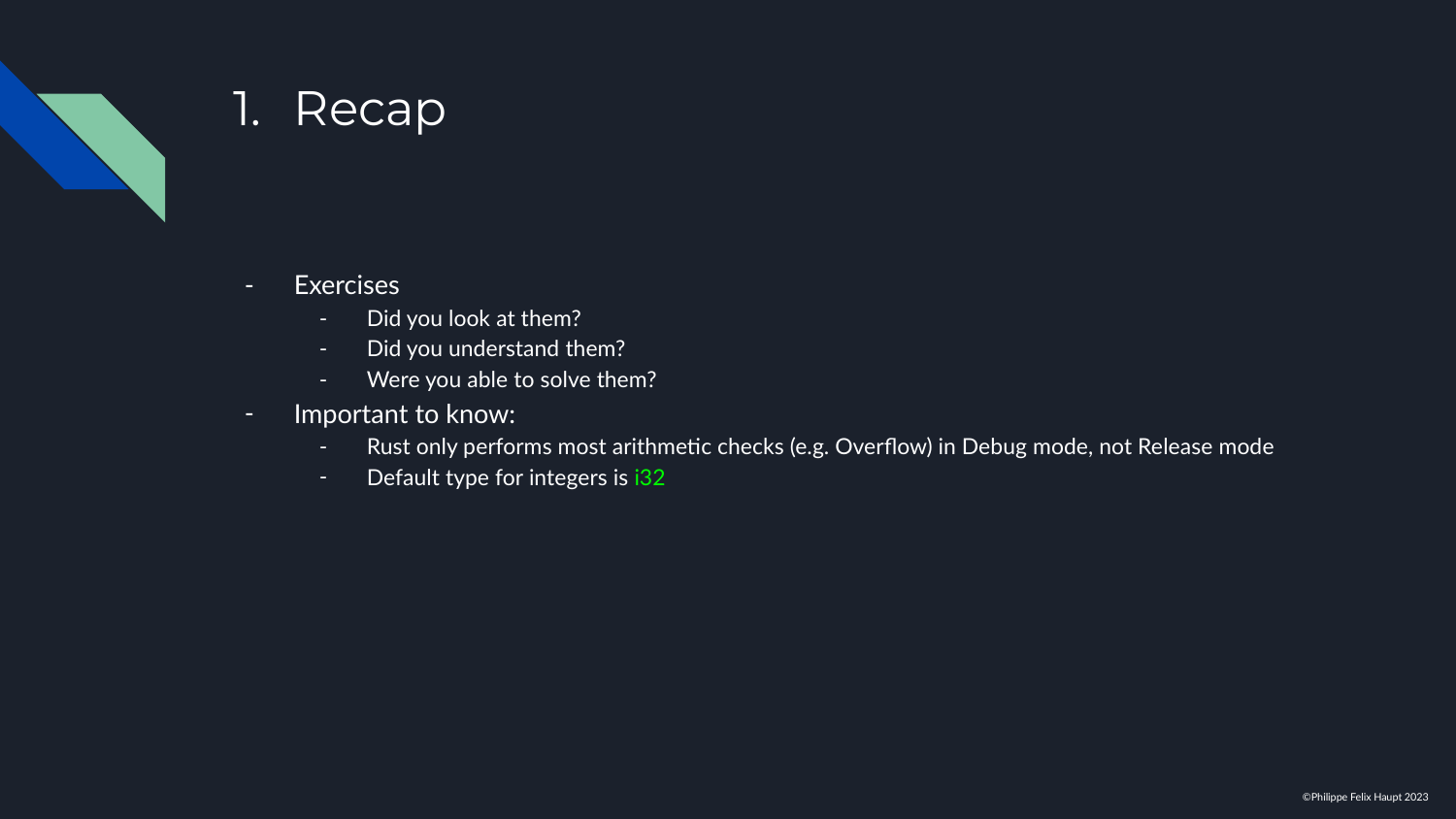

# Recap
Exercises
Did you look at them?
Did you understand them?
Were you able to solve them?
Important to know:
Rust only performs most arithmetic checks (e.g. Overflow) in Debug mode, not Release mode
Default type for integers is i32
©Philippe Felix Haupt 2023